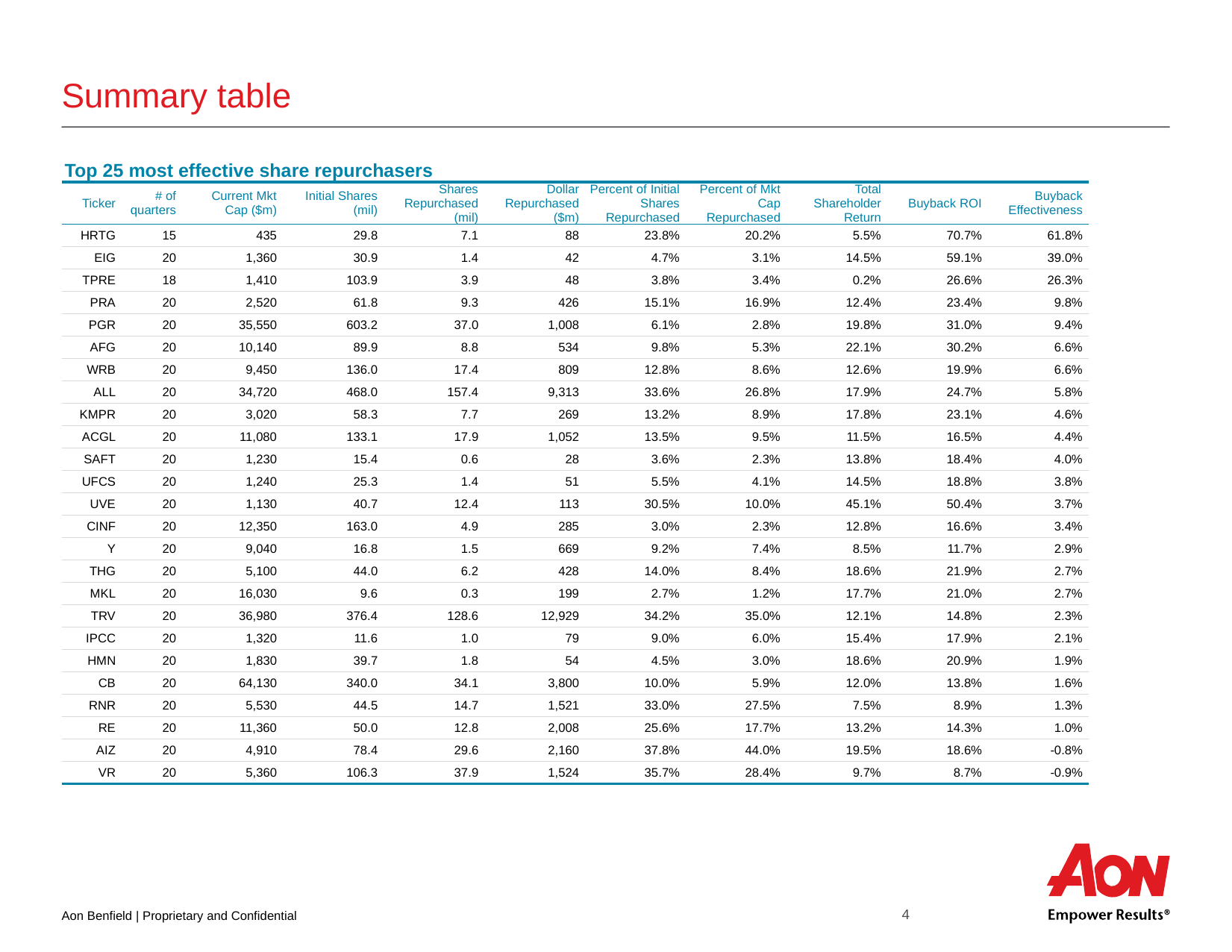

# Summary table
| Top 25 most effective share repurchasers |  |  |  |  |  |  |  |  |  |  |
| --- | --- | --- | --- | --- | --- | --- | --- | --- | --- | --- |
| Ticker | # of quarters | Current Mkt Cap ($m) | Initial Shares (mil) | Shares Repurchased (mil) | Dollar Repurchased ($m) | Percent of Initial Shares Repurchased | Percent of Mkt Cap Repurchased | Total Shareholder Return | Buyback ROI | Buyback Effectiveness |
| HRTG | 15 | 435 | 29.8 | 7.1 | 88 | 23.8% | 20.2% | 5.5% | 70.7% | 61.8% |
| EIG | 20 | 1,360 | 30.9 | 1.4 | 42 | 4.7% | 3.1% | 14.5% | 59.1% | 39.0% |
| TPRE | 18 | 1,410 | 103.9 | 3.9 | 48 | 3.8% | 3.4% | 0.2% | 26.6% | 26.3% |
| PRA | 20 | 2,520 | 61.8 | 9.3 | 426 | 15.1% | 16.9% | 12.4% | 23.4% | 9.8% |
| PGR | 20 | 35,550 | 603.2 | 37.0 | 1,008 | 6.1% | 2.8% | 19.8% | 31.0% | 9.4% |
| AFG | 20 | 10,140 | 89.9 | 8.8 | 534 | 9.8% | 5.3% | 22.1% | 30.2% | 6.6% |
| WRB | 20 | 9,450 | 136.0 | 17.4 | 809 | 12.8% | 8.6% | 12.6% | 19.9% | 6.6% |
| ALL | 20 | 34,720 | 468.0 | 157.4 | 9,313 | 33.6% | 26.8% | 17.9% | 24.7% | 5.8% |
| KMPR | 20 | 3,020 | 58.3 | 7.7 | 269 | 13.2% | 8.9% | 17.8% | 23.1% | 4.6% |
| ACGL | 20 | 11,080 | 133.1 | 17.9 | 1,052 | 13.5% | 9.5% | 11.5% | 16.5% | 4.4% |
| SAFT | 20 | 1,230 | 15.4 | 0.6 | 28 | 3.6% | 2.3% | 13.8% | 18.4% | 4.0% |
| UFCS | 20 | 1,240 | 25.3 | 1.4 | 51 | 5.5% | 4.1% | 14.5% | 18.8% | 3.8% |
| UVE | 20 | 1,130 | 40.7 | 12.4 | 113 | 30.5% | 10.0% | 45.1% | 50.4% | 3.7% |
| CINF | 20 | 12,350 | 163.0 | 4.9 | 285 | 3.0% | 2.3% | 12.8% | 16.6% | 3.4% |
| Y | 20 | 9,040 | 16.8 | 1.5 | 669 | 9.2% | 7.4% | 8.5% | 11.7% | 2.9% |
| THG | 20 | 5,100 | 44.0 | 6.2 | 428 | 14.0% | 8.4% | 18.6% | 21.9% | 2.7% |
| MKL | 20 | 16,030 | 9.6 | 0.3 | 199 | 2.7% | 1.2% | 17.7% | 21.0% | 2.7% |
| TRV | 20 | 36,980 | 376.4 | 128.6 | 12,929 | 34.2% | 35.0% | 12.1% | 14.8% | 2.3% |
| IPCC | 20 | 1,320 | 11.6 | 1.0 | 79 | 9.0% | 6.0% | 15.4% | 17.9% | 2.1% |
| HMN | 20 | 1,830 | 39.7 | 1.8 | 54 | 4.5% | 3.0% | 18.6% | 20.9% | 1.9% |
| CB | 20 | 64,130 | 340.0 | 34.1 | 3,800 | 10.0% | 5.9% | 12.0% | 13.8% | 1.6% |
| RNR | 20 | 5,530 | 44.5 | 14.7 | 1,521 | 33.0% | 27.5% | 7.5% | 8.9% | 1.3% |
| RE | 20 | 11,360 | 50.0 | 12.8 | 2,008 | 25.6% | 17.7% | 13.2% | 14.3% | 1.0% |
| AIZ | 20 | 4,910 | 78.4 | 29.6 | 2,160 | 37.8% | 44.0% | 19.5% | 18.6% | -0.8% |
| VR | 20 | 5,360 | 106.3 | 37.9 | 1,524 | 35.7% | 28.4% | 9.7% | 8.7% | -0.9% |